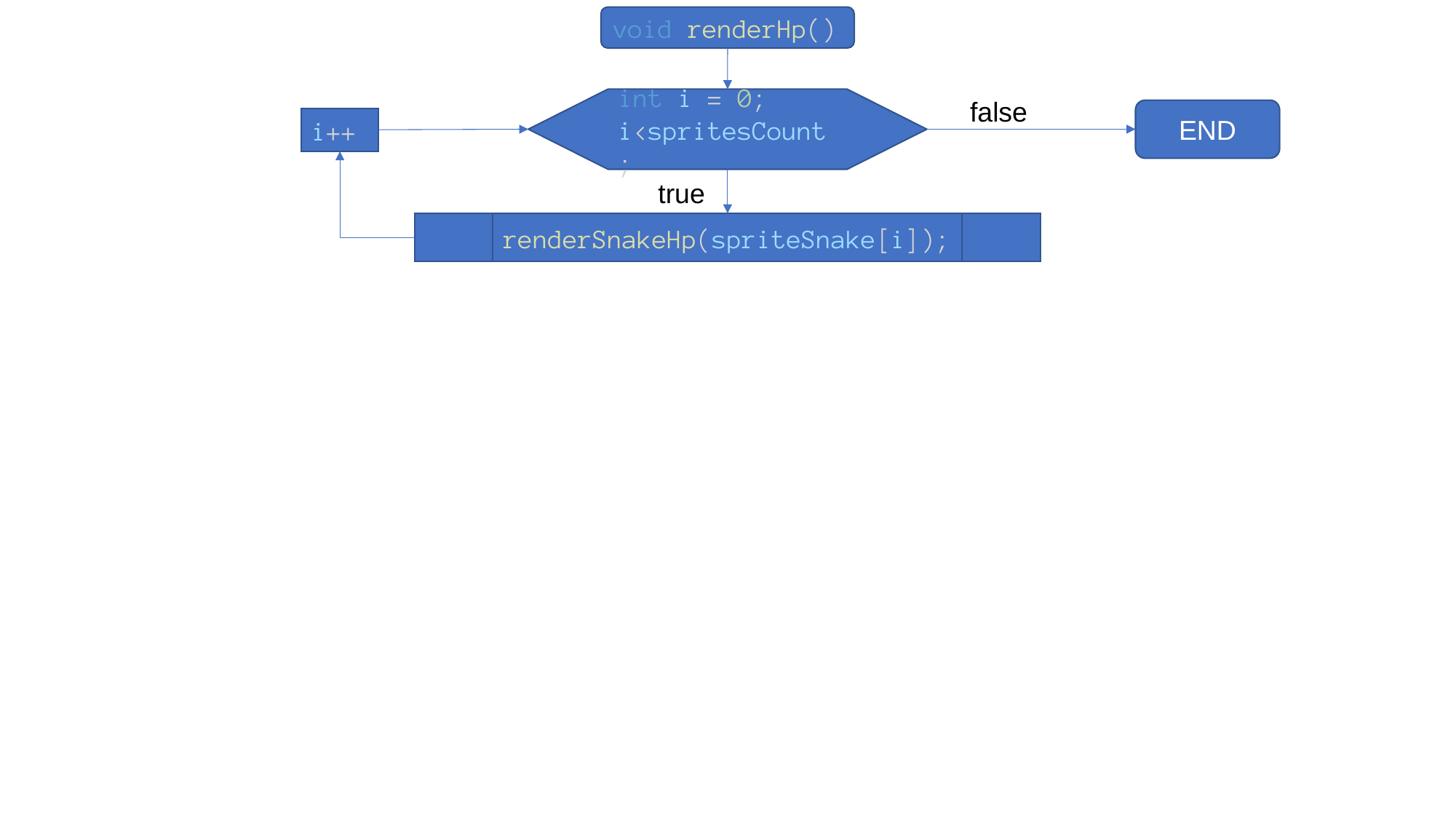

void renderHp()
int i = 0;
i<spritesCount;
false
END
i++
true
renderSnakeHp(spriteSnake[i]);